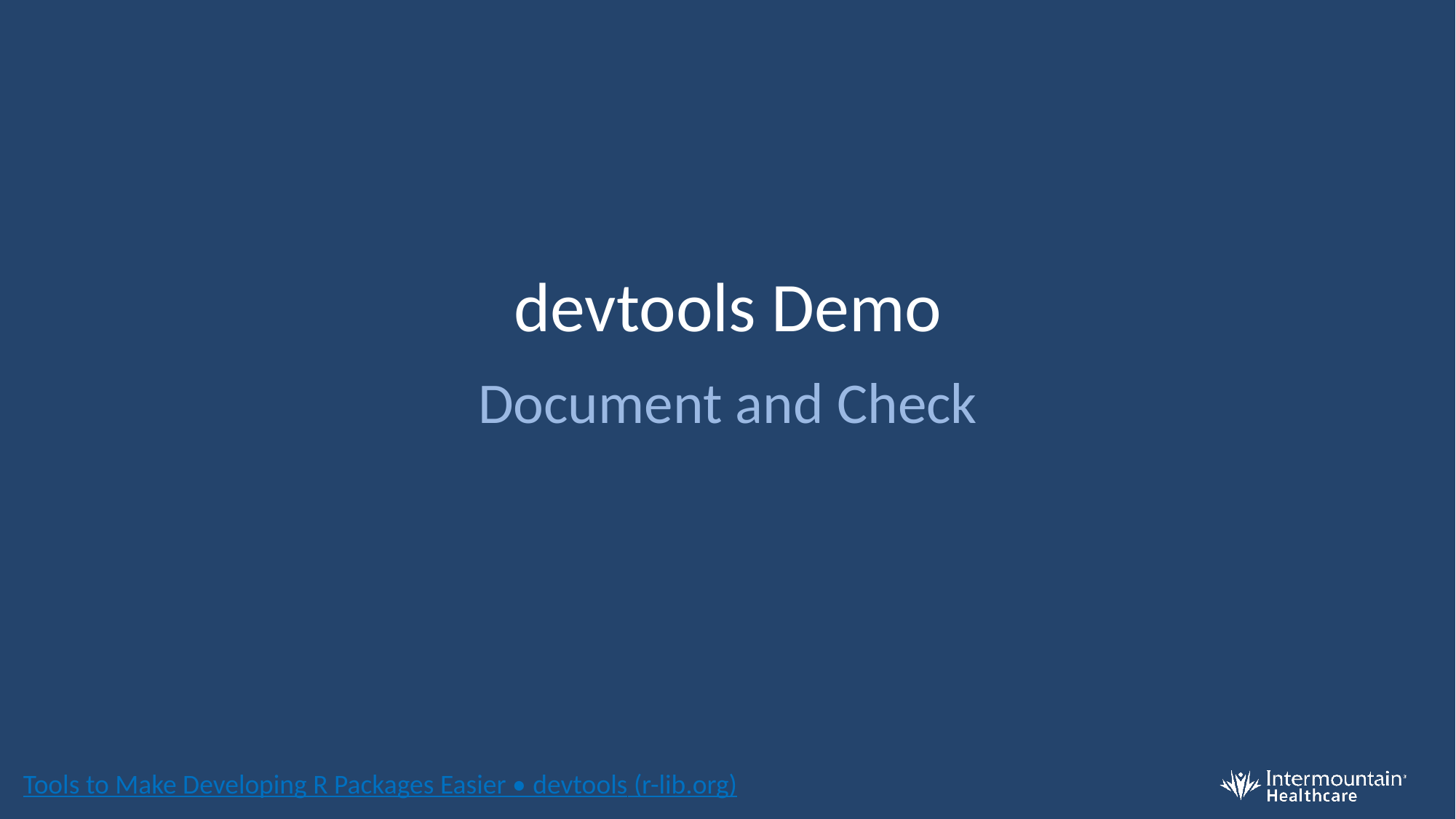

# devtools Demo
Document and Check
Tools to Make Developing R Packages Easier • devtools (r-lib.org)